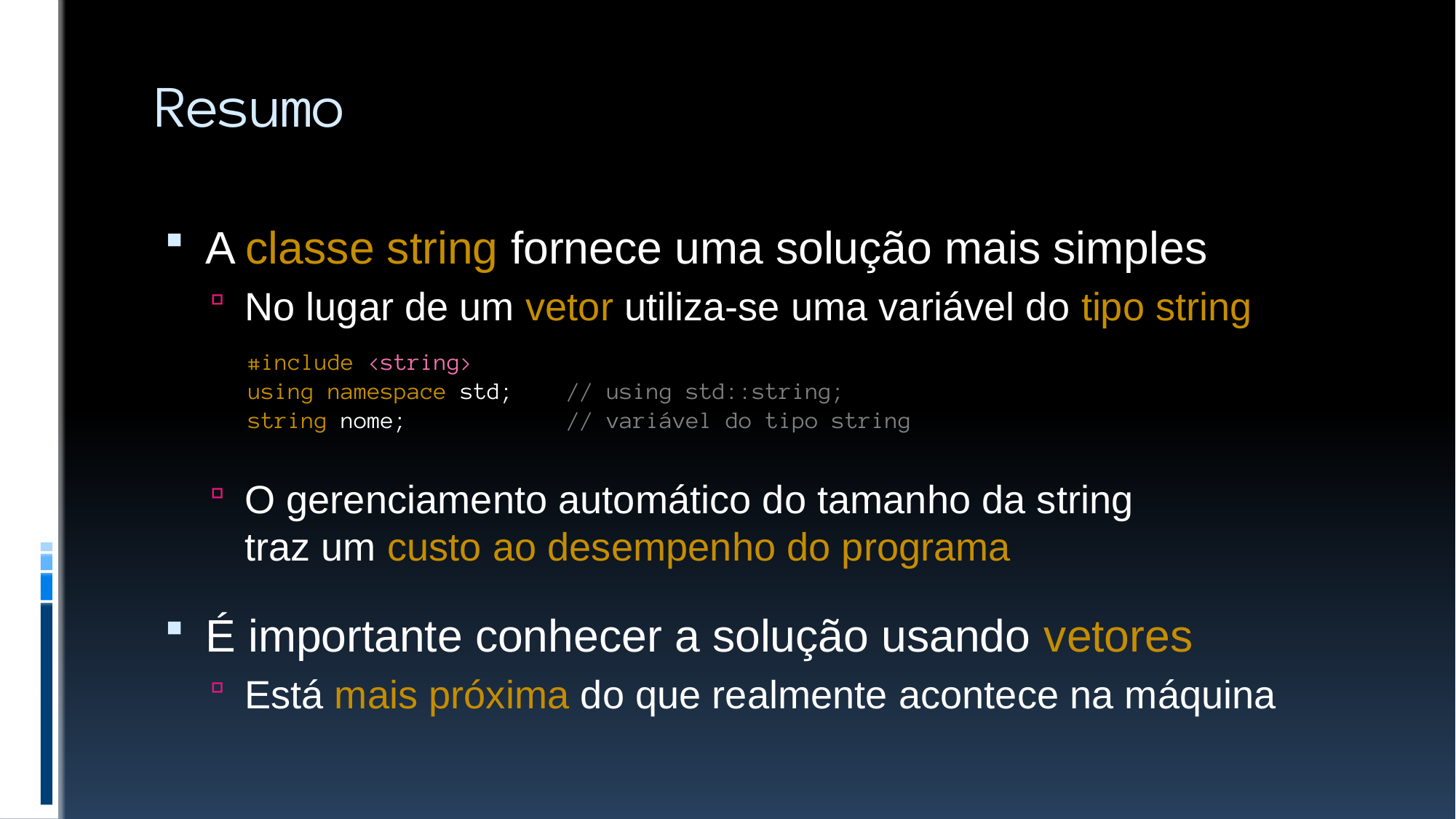

# Resumo
A classe string fornece uma solução mais simples
No lugar de um vetor utiliza-se uma variável do tipo string

O gerenciamento automático do tamanho da string
traz um custo ao desempenho do programa
É importante conhecer a solução usando vetores
Está mais próxima do que realmente acontece na máquina
#include <string>
using namespace std;    // using std::string;
string nome;            // variável do tipo string